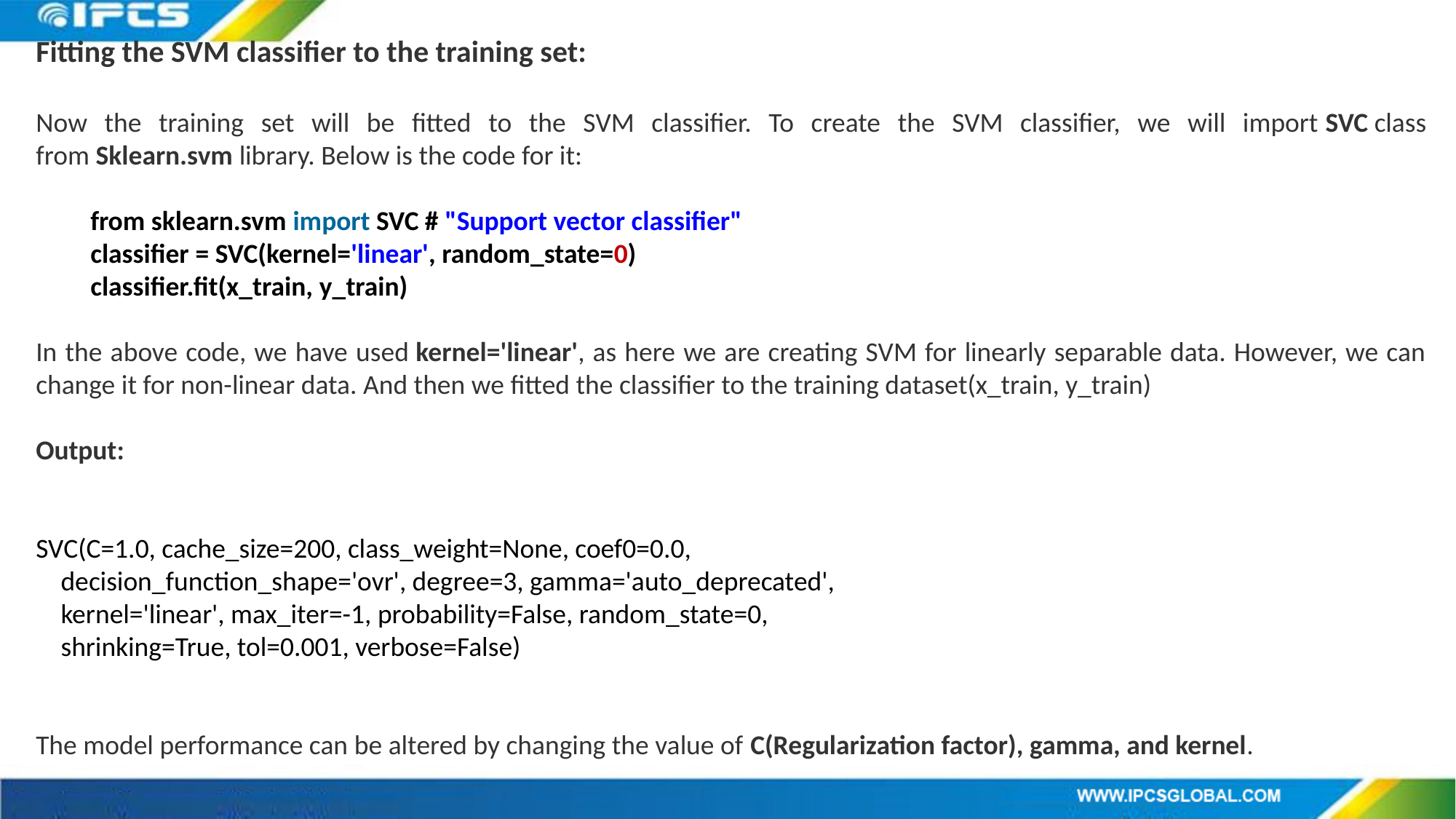

Fitting the SVM classifier to the training set:

Now the training set will be fitted to the SVM classifier. To create the SVM classifier, we will import SVC class from Sklearn.svm library. Below is the code for it:

from sklearn.svm import SVC # "Support vector classifier"
classifier = SVC(kernel='linear', random_state=0)
classifier.fit(x_train, y_train)

In the above code, we have used kernel='linear', as here we are creating SVM for linearly separable data. However, we can change it for non-linear data. And then we fitted the classifier to the training dataset(x_train, y_train)

Output:

SVC(C=1.0, cache_size=200, class_weight=None, coef0=0.0,
    decision_function_shape='ovr', degree=3, gamma='auto_deprecated',
    kernel='linear', max_iter=-1, probability=False, random_state=0,
    shrinking=True, tol=0.001, verbose=False)

The model performance can be altered by changing the value of C(Regularization factor), gamma, and kernel.